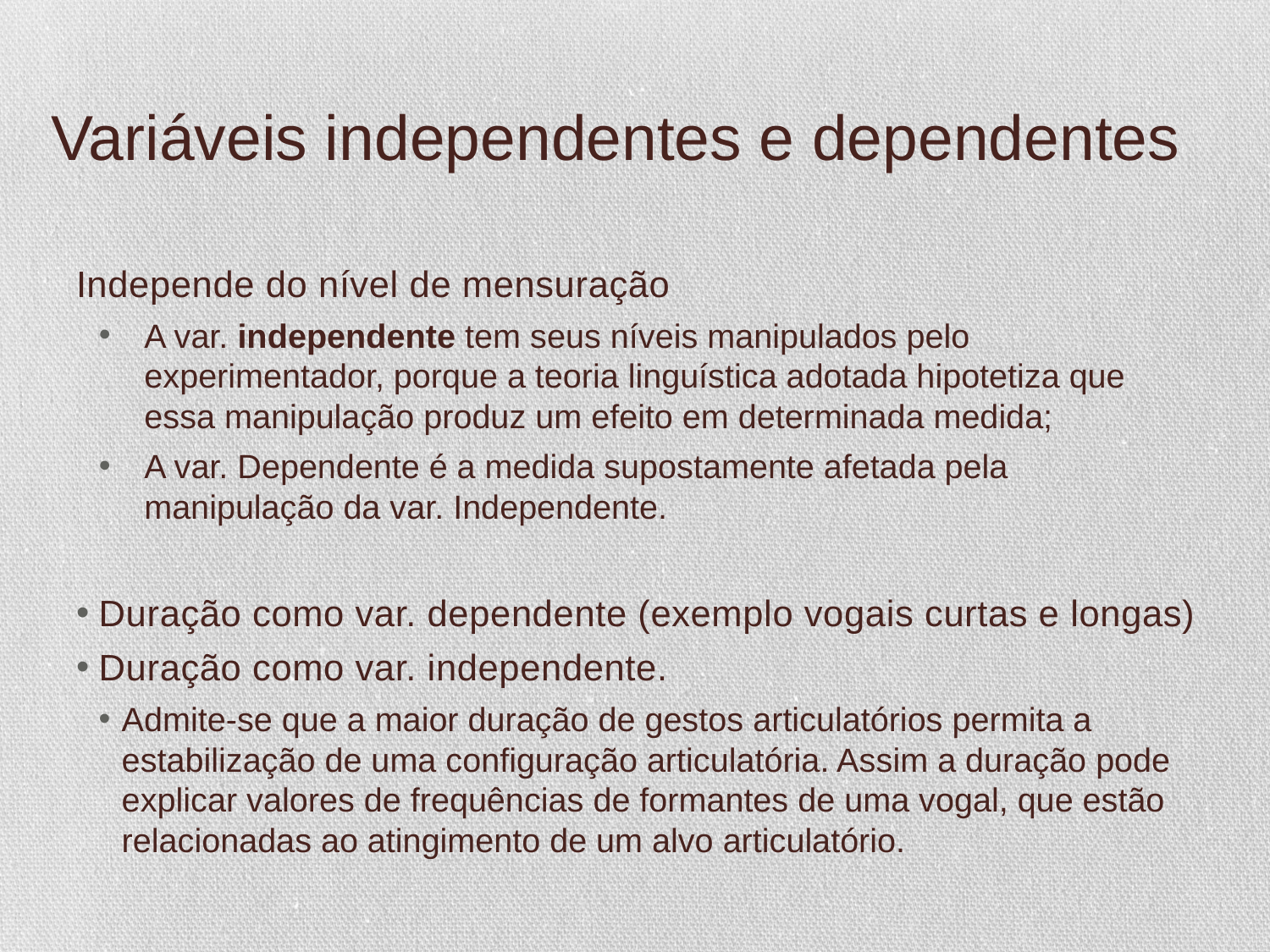

# Variáveis independentes e dependentes
Independe do nível de mensuração
	A var. independente tem seus níveis manipulados pelo experimentador, porque a teoria linguística adotada hipotetiza que essa manipulação produz um efeito em determinada medida;
A var. Dependente é a medida supostamente afetada pela manipulação da var. Independente.

Duração como var. dependente (exemplo vogais curtas e longas)
Duração como var. independente.
Admite-se que a maior duração de gestos articulatórios permita a estabilização de uma configuração articulatória. Assim a duração pode explicar valores de frequências de formantes de uma vogal, que estão relacionadas ao atingimento de um alvo articulatório.